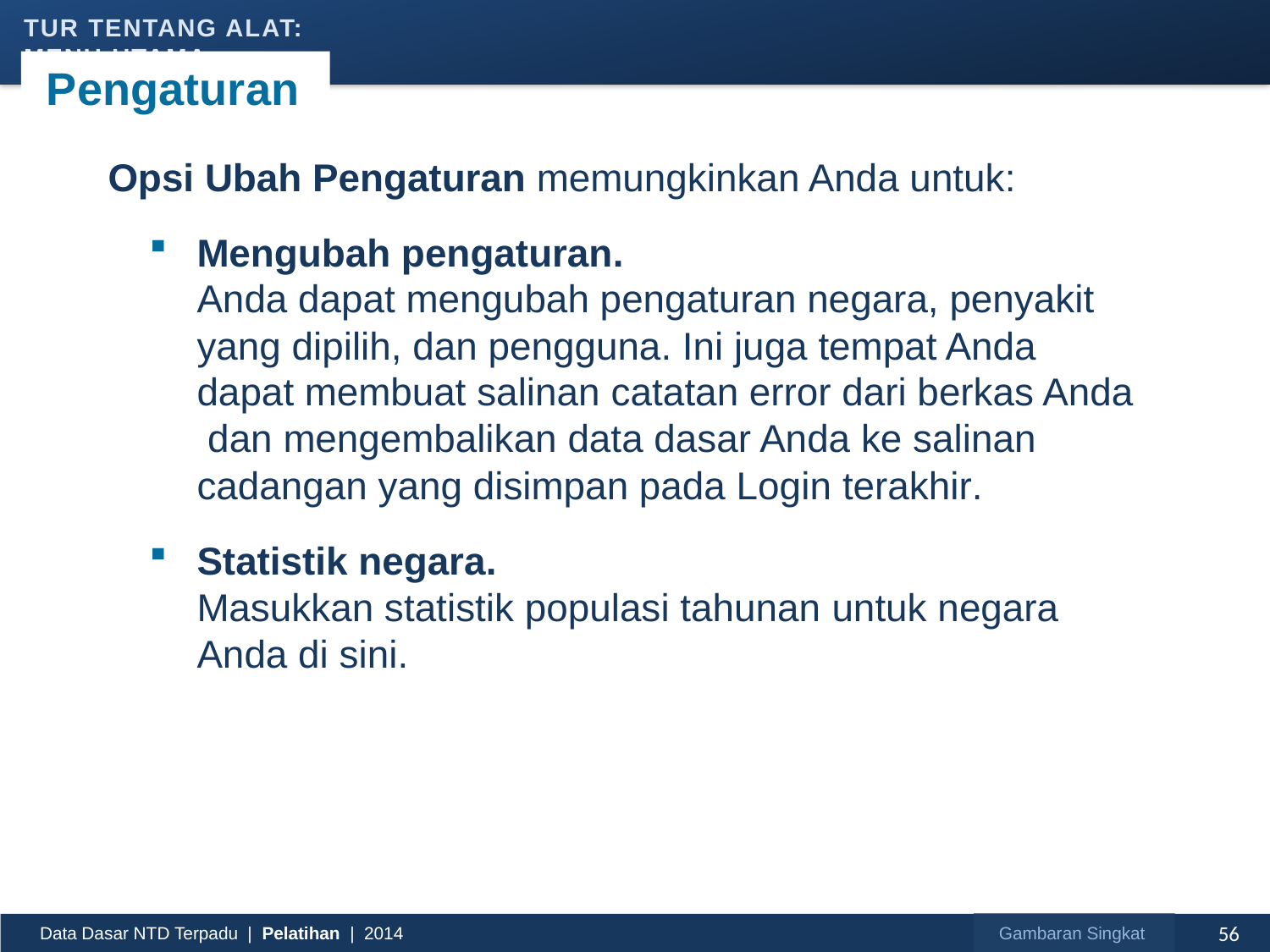

tur tentang alat: menu utama

# Pengaturan
Opsi Ubah Pengaturan memungkinkan Anda untuk:
Mengubah pengaturan.
Anda dapat mengubah pengaturan negara, penyakit yang dipilih, dan pengguna. Ini juga tempat Anda dapat membuat salinan catatan error dari berkas Anda  dan mengembalikan data dasar Anda ke salinan cadangan yang disimpan pada Login terakhir.
Statistik negara.
Masukkan statistik populasi tahunan untuk negara Anda di sini.